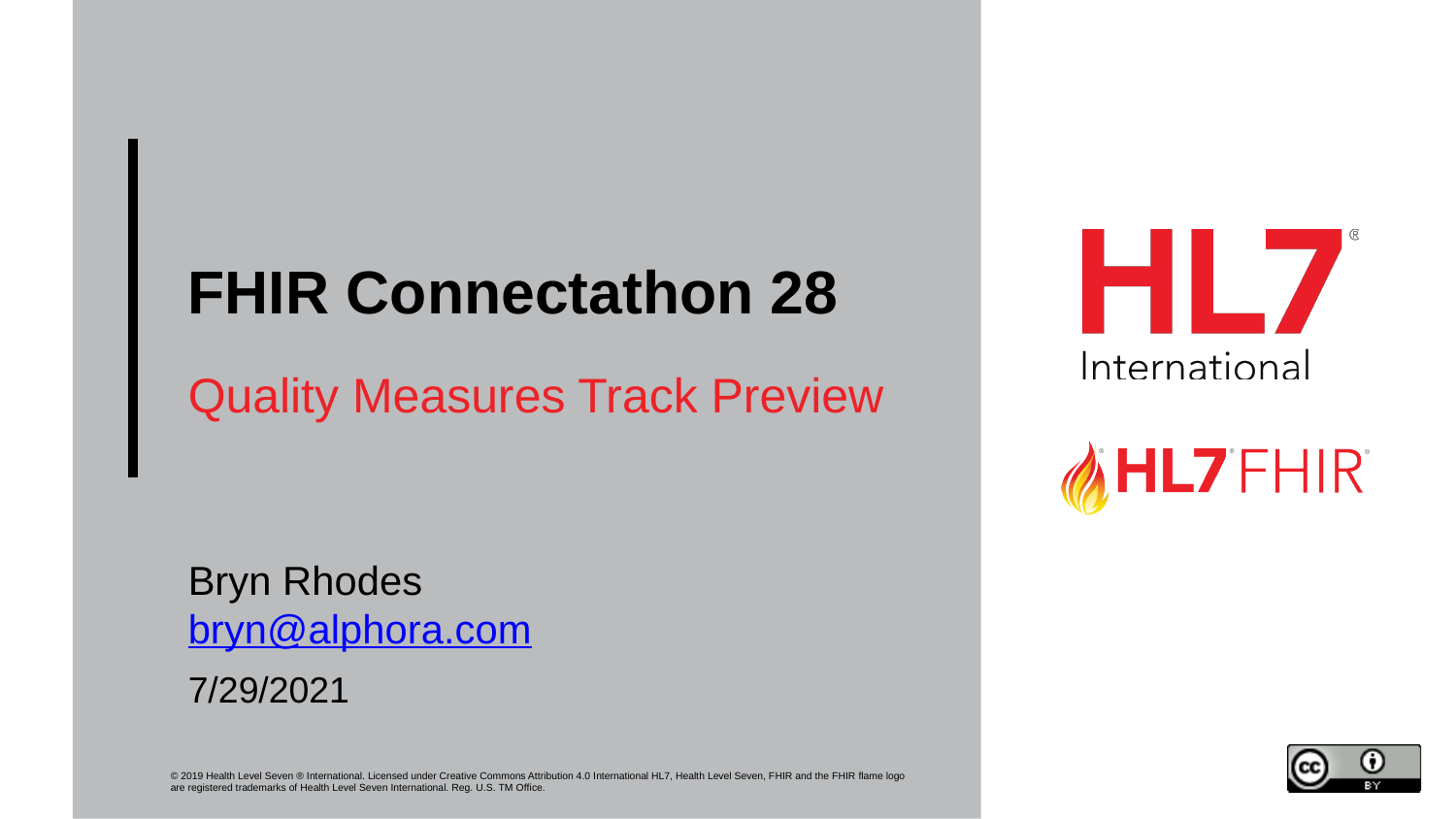

# FHIR Connectathon 28
Quality Measures Track Preview
Bryn Rhodes
bryn@alphora.com

7/29/2021
© 2019 Health Level Seven ® International. Licensed under Creative Commons Attribution 4.0 International HL7, Health Level Seven, FHIR and the FHIR flame logo are registered trademarks of Health Level Seven International. Reg. U.S. TM Office.